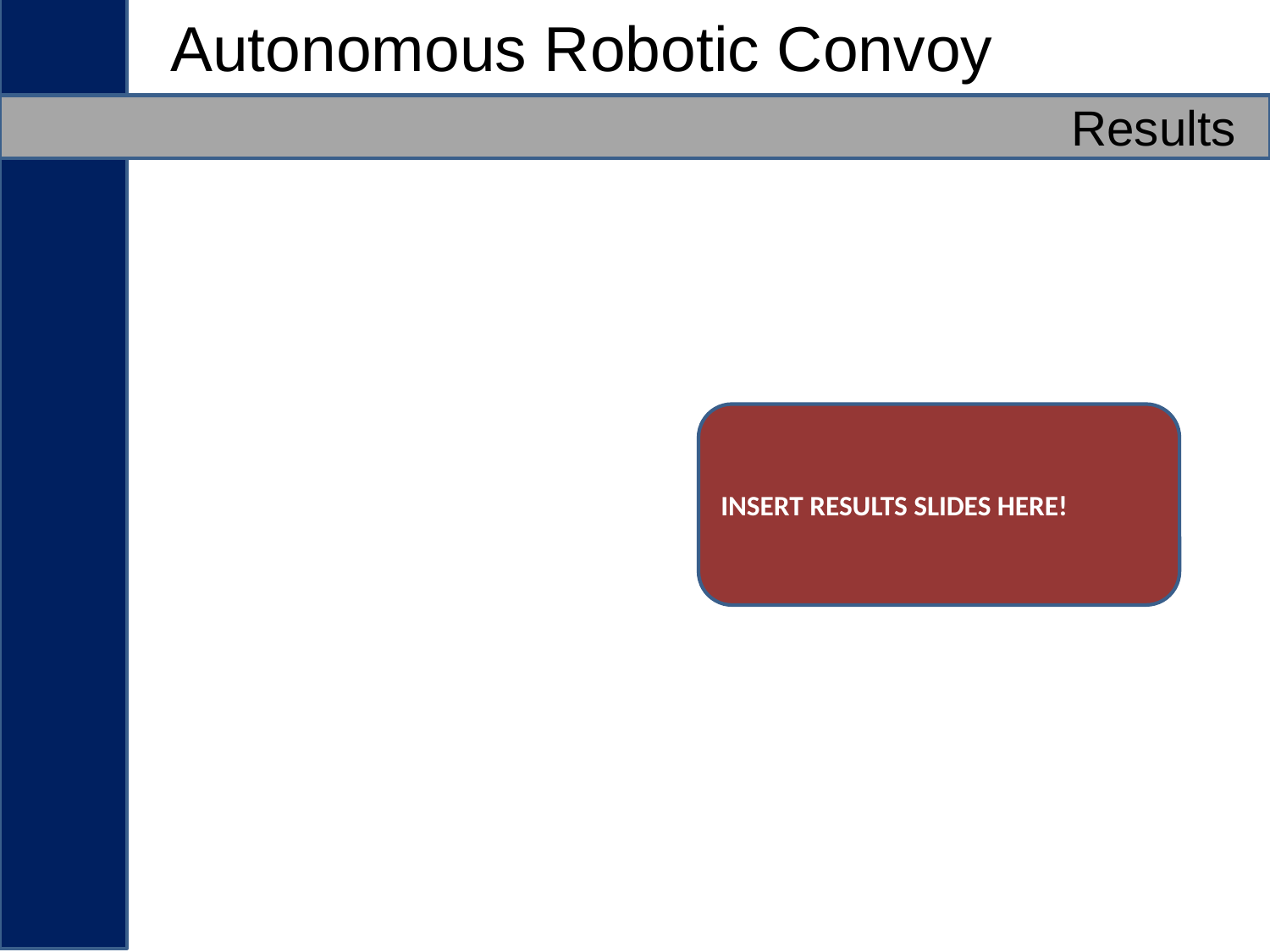

Autonomous Robotic Convoy
Results

INSERT RESULTS SLIDES HERE!